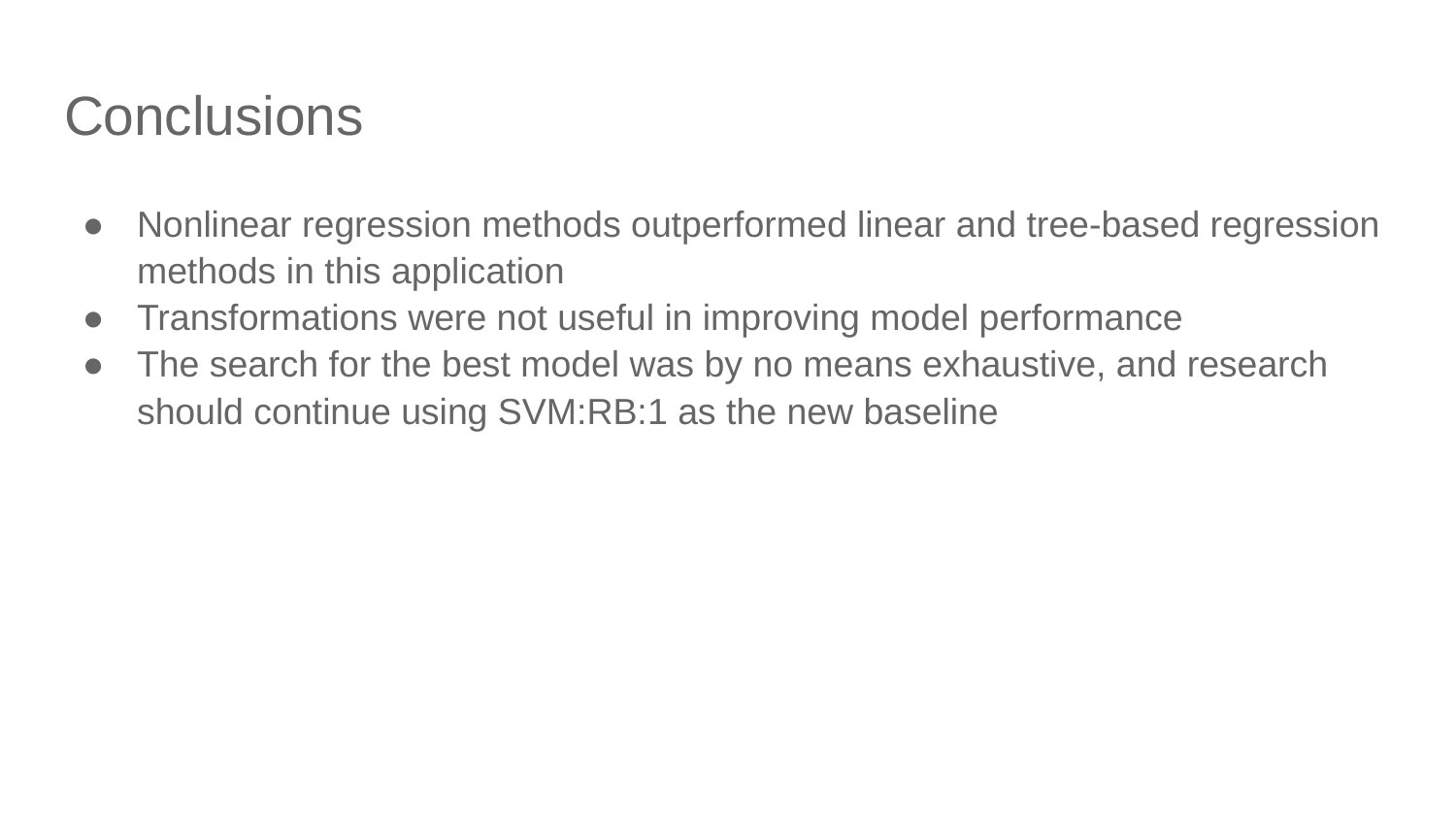

# Conclusions
Nonlinear regression methods outperformed linear and tree-based regression methods in this application
Transformations were not useful in improving model performance
The search for the best model was by no means exhaustive, and research should continue using SVM:RB:1 as the new baseline